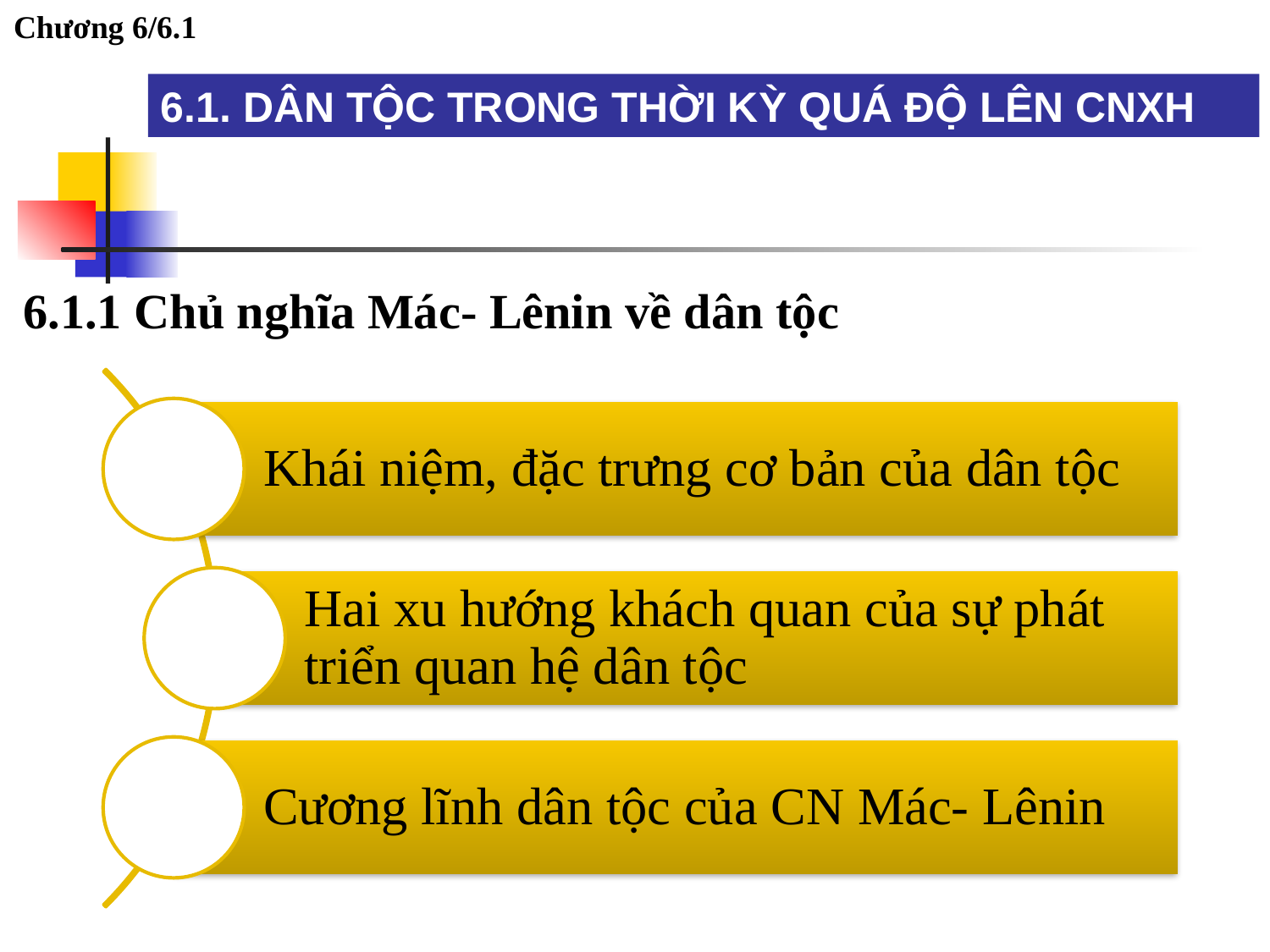

Chương 6/6.1
6.1. DÂN TỘC TRONG THỜI KỲ QUÁ ĐỘ LÊN CNXH
6.1.1 Chủ nghĩa Mác- Lênin về dân tộc

Khái niệm, đặc trưng cơ bản của dân tộc
Hai xu hướng khách quan của sự phát triển quan hệ dân tộc
Cương lĩnh dân tộc của CN Mác- Lênin